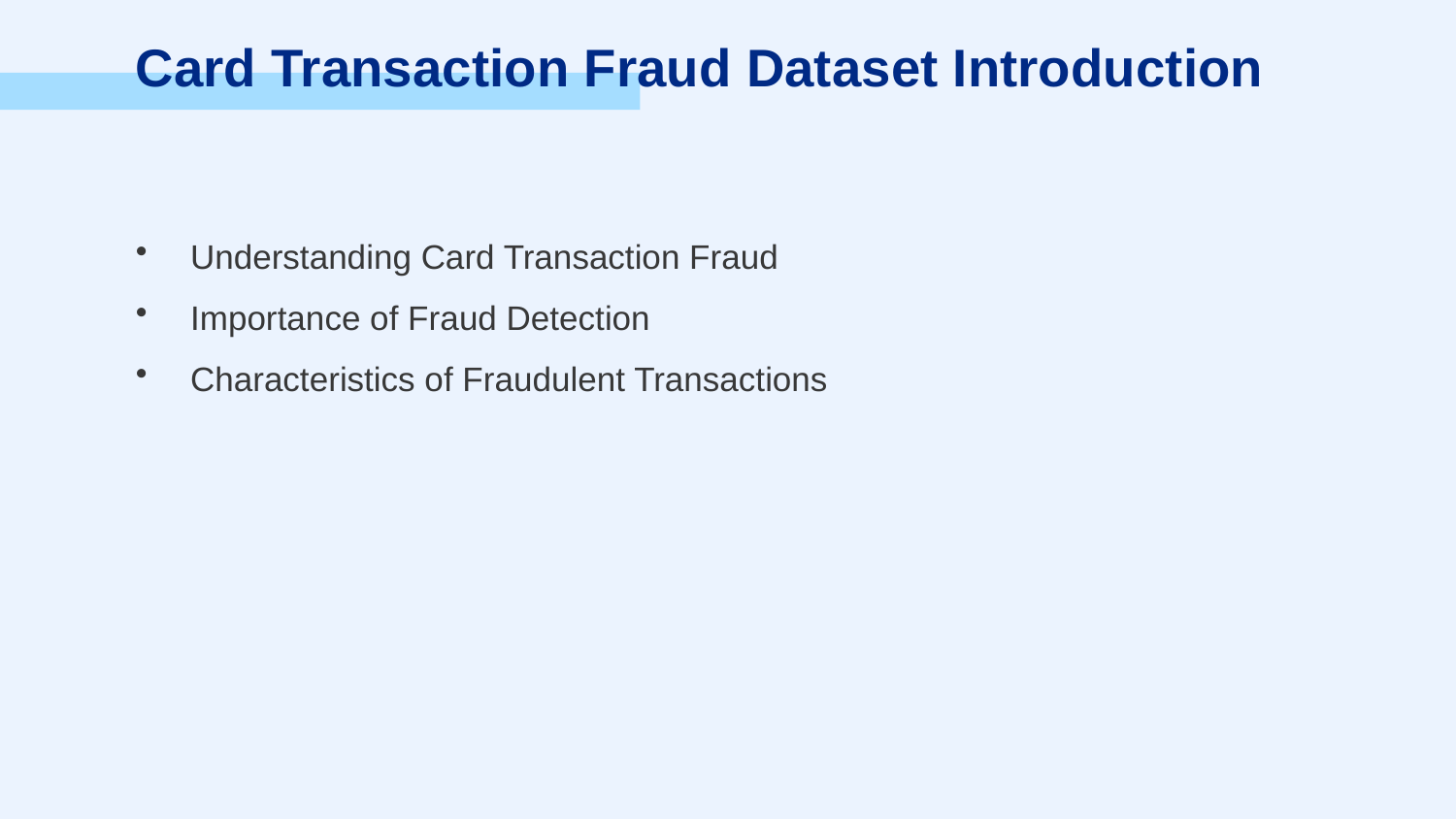

Card Transaction Fraud Dataset Introduction

Understanding Card Transaction Fraud
Importance of Fraud Detection
Characteristics of Fraudulent Transactions